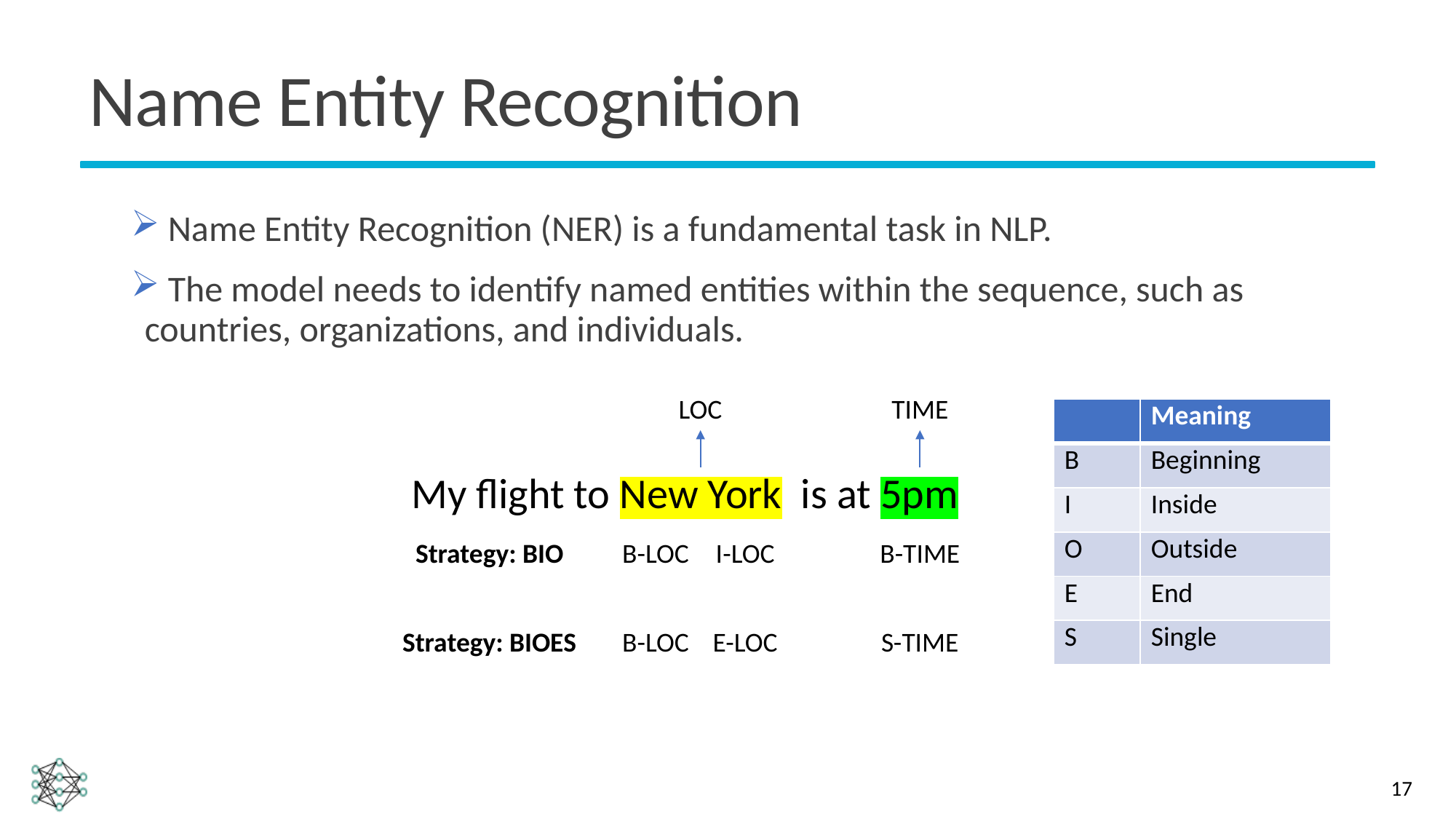

# Name Entity Recognition
 Name Entity Recognition (NER) is a fundamental task in NLP.
 The model needs to identify named entities within the sequence, such as countries, organizations, and individuals.
LOC
TIME
|  | Meaning |
| --- | --- |
| B | Beginning |
| I | Inside |
| O | Outside |
| E | End |
| S | Single |
My flight to New York  is at 5pm
Strategy: BIO
B-LOC
I-LOC
B-TIME
Strategy: BIOES
B-LOC
E-LOC
S-TIME
17